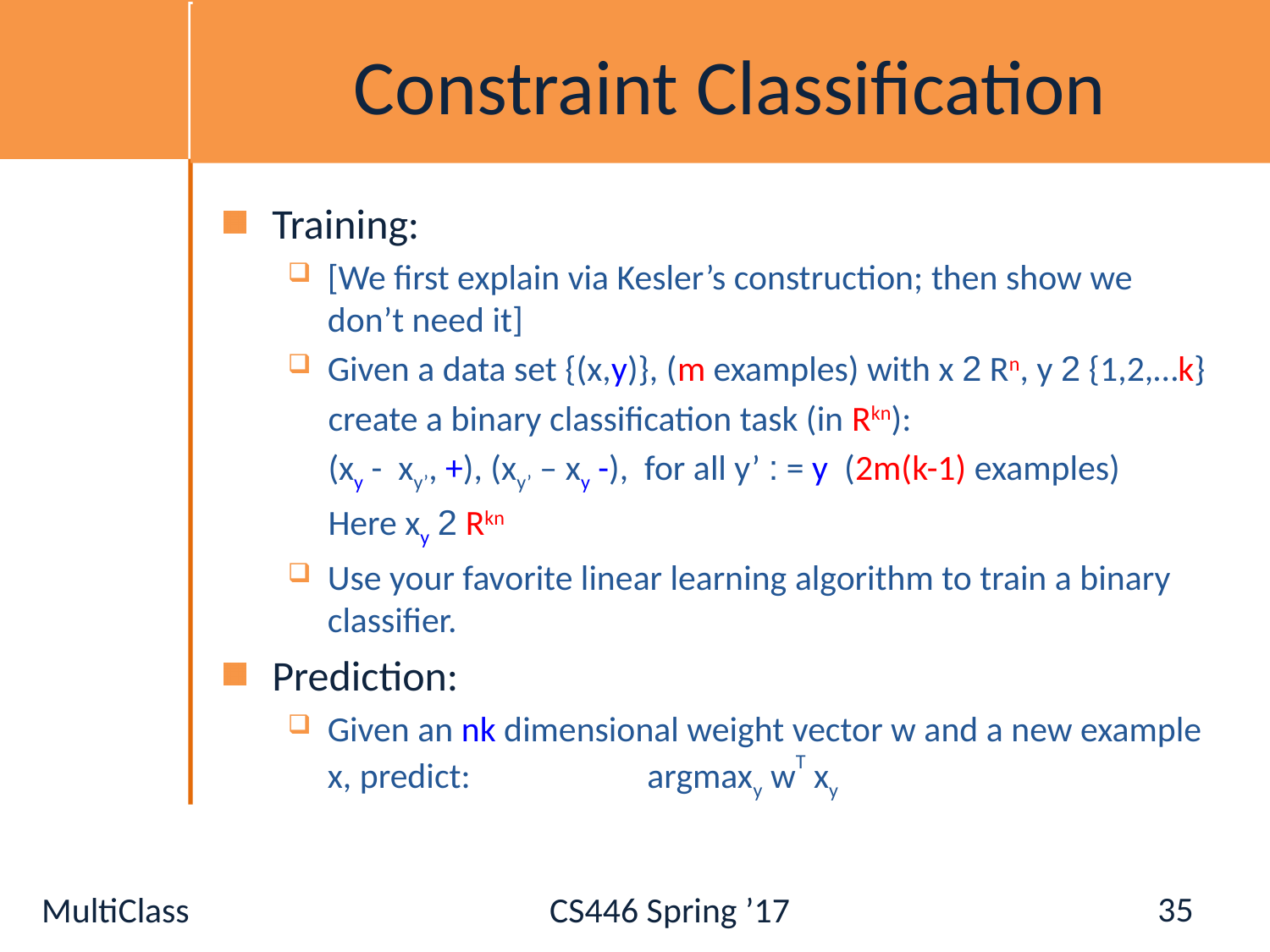

# Constraint Classification
Training:
[We first explain via Kesler’s construction; then show we don’t need it]
Given a data set {(x,y)}, (m examples) with x 2 Rn, y 2 {1,2,…k}
     create a binary classification task (in Rkn):
     (xy -  xy’, +), (xy’ – xy -),  for all y’ : = y  (2m(k-1) examples)
     Here xy 2 Rkn
Use your favorite linear learning algorithm to train a binary classifier.
Prediction:
Given an nk dimensional weight vector w and a new example x, predict:                      argmaxy wT xy

35